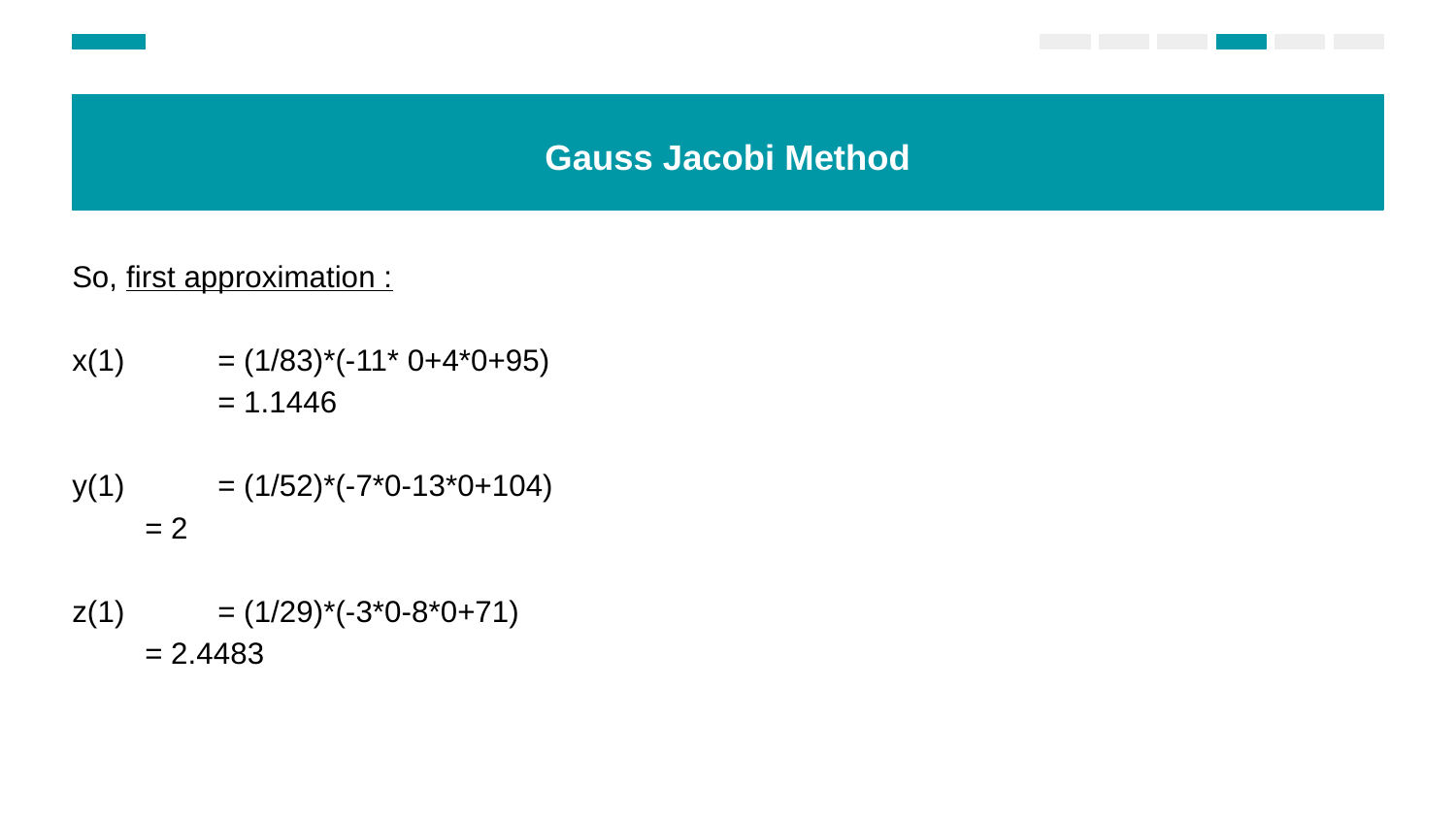

Gauss Jacobi Method
So, first approximation :

x(1)	= (1/83)*(-11* 0+4*0+95)
      	= 1.1446

y(1)	= (1/52)*(-7*0-13*0+104)
= 2

z(1)	= (1/29)*(-3*0-8*0+71)
= 2.4483